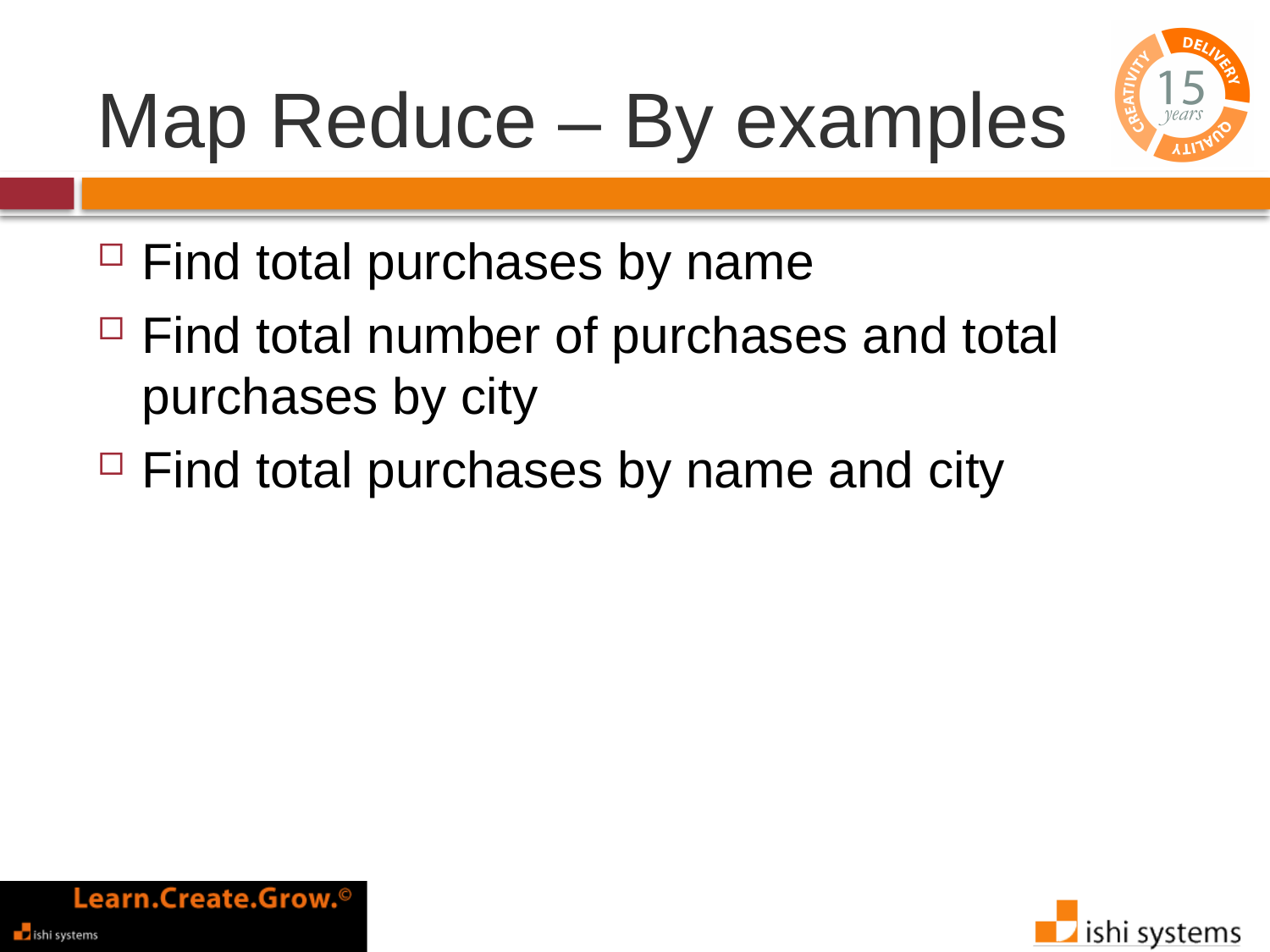

# Map Reduce – By examples
Find total purchases by name
Find total number of purchases and total purchases by city
Find total purchases by name and city